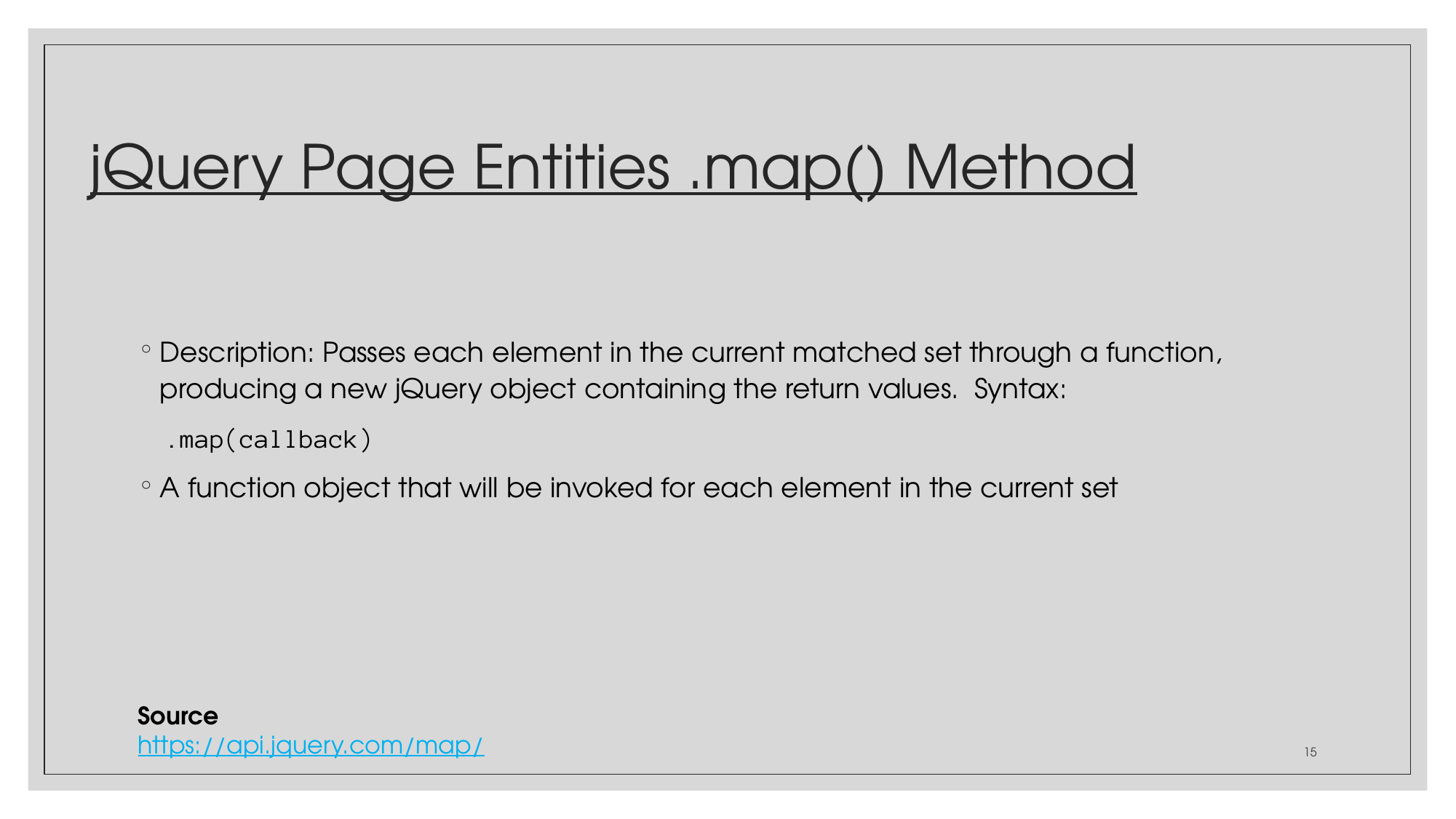

# jQuery Page Entities .map() Method
Description: Passes each element in the current matched set through a function, producing a new jQuery object containing the return values.  Syntax:
.map(callback)
A function object that will be invoked for each element in the current set
Source
https://api.jquery.com/map/
15